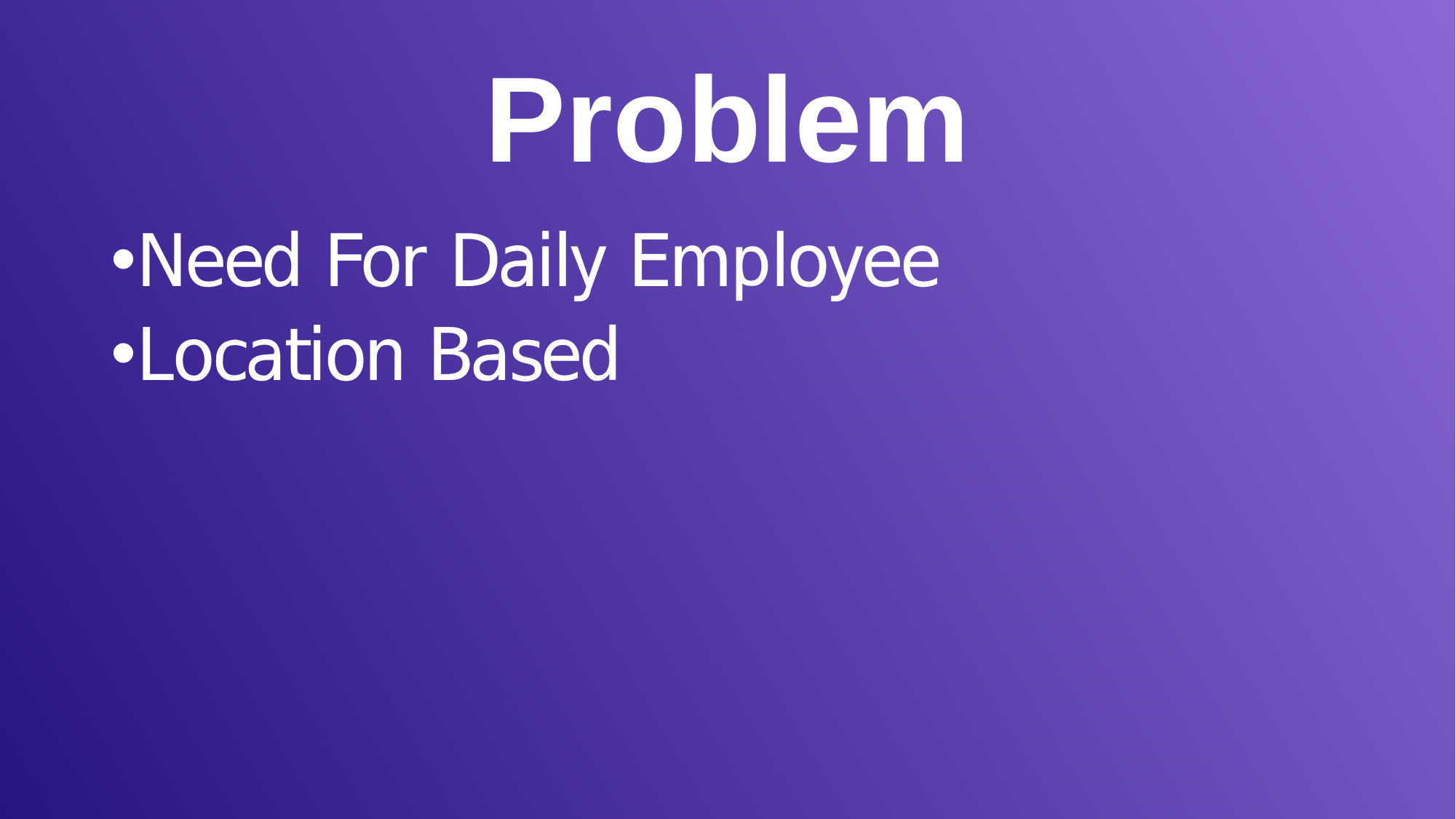

# Problem
Need For Daily Employee
Location Based